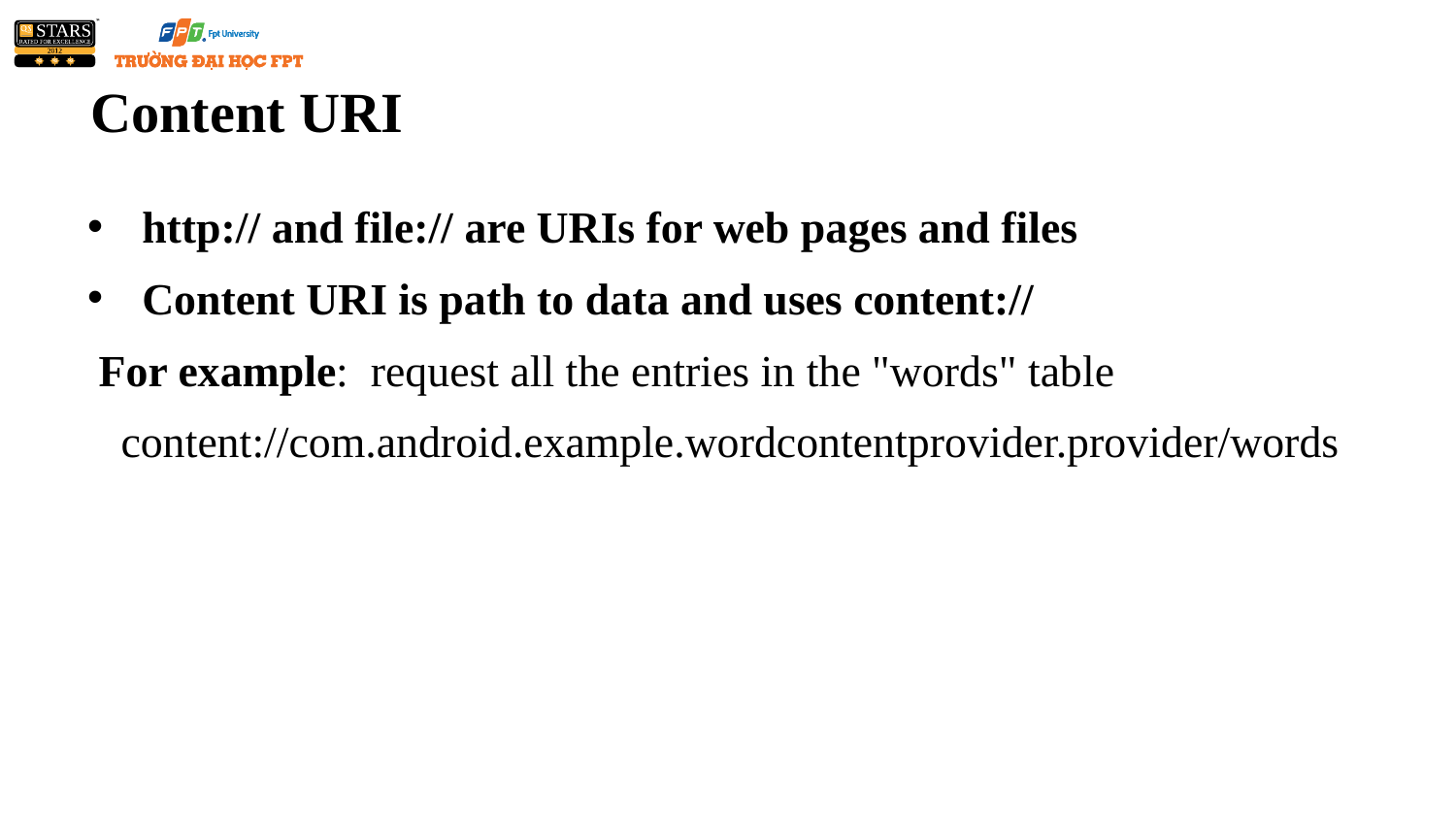

# Content URI
http:// and file:// are URIs for web pages and files
Content URI is path to data and uses content://
 For example:  request all the entries in the "words" table
   content://com.android.example.wordcontentprovider.provider/words